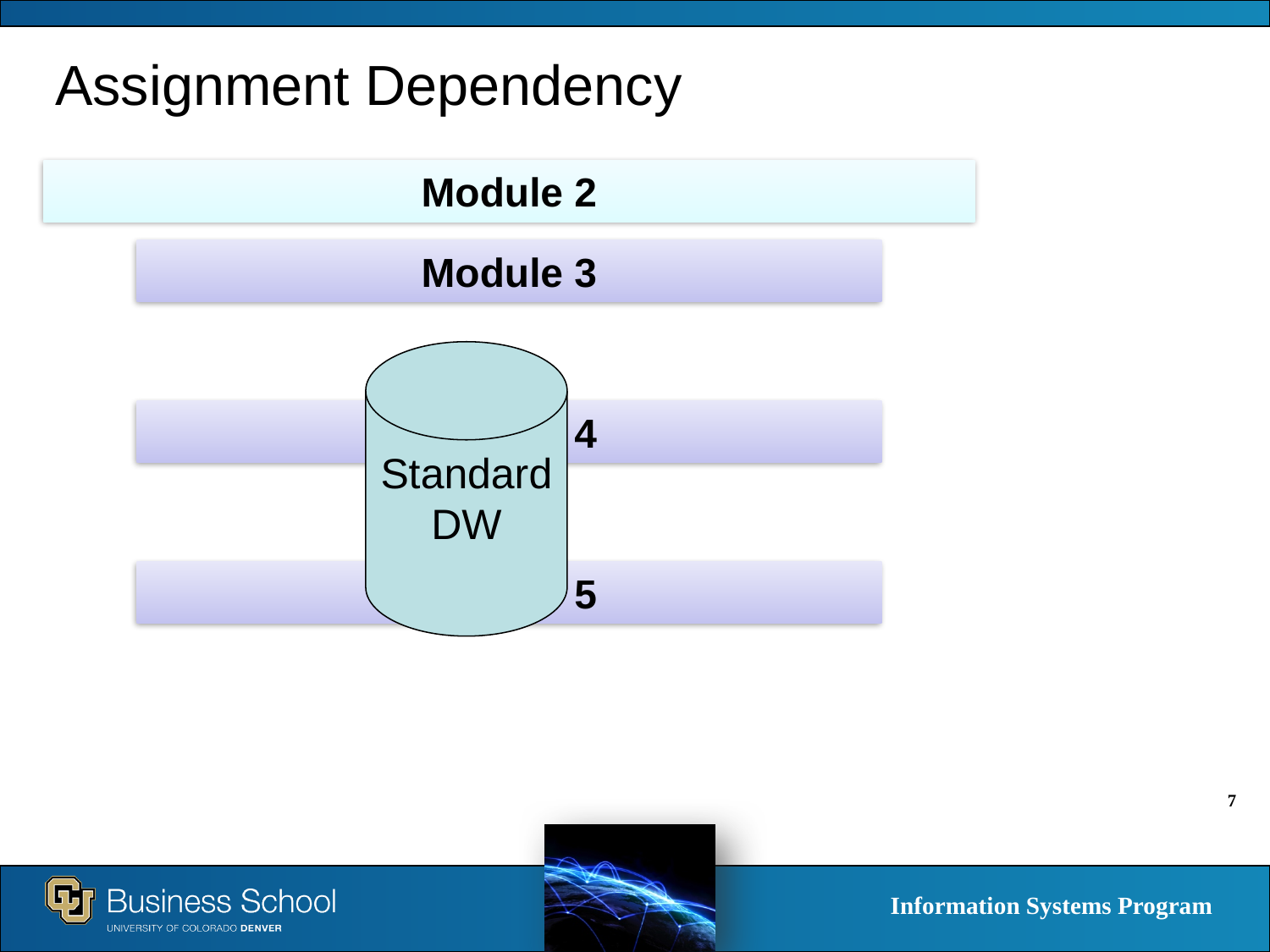

# Assignment Dependency
Module 2
Module 3
Module 4
Module 5
Standard DW